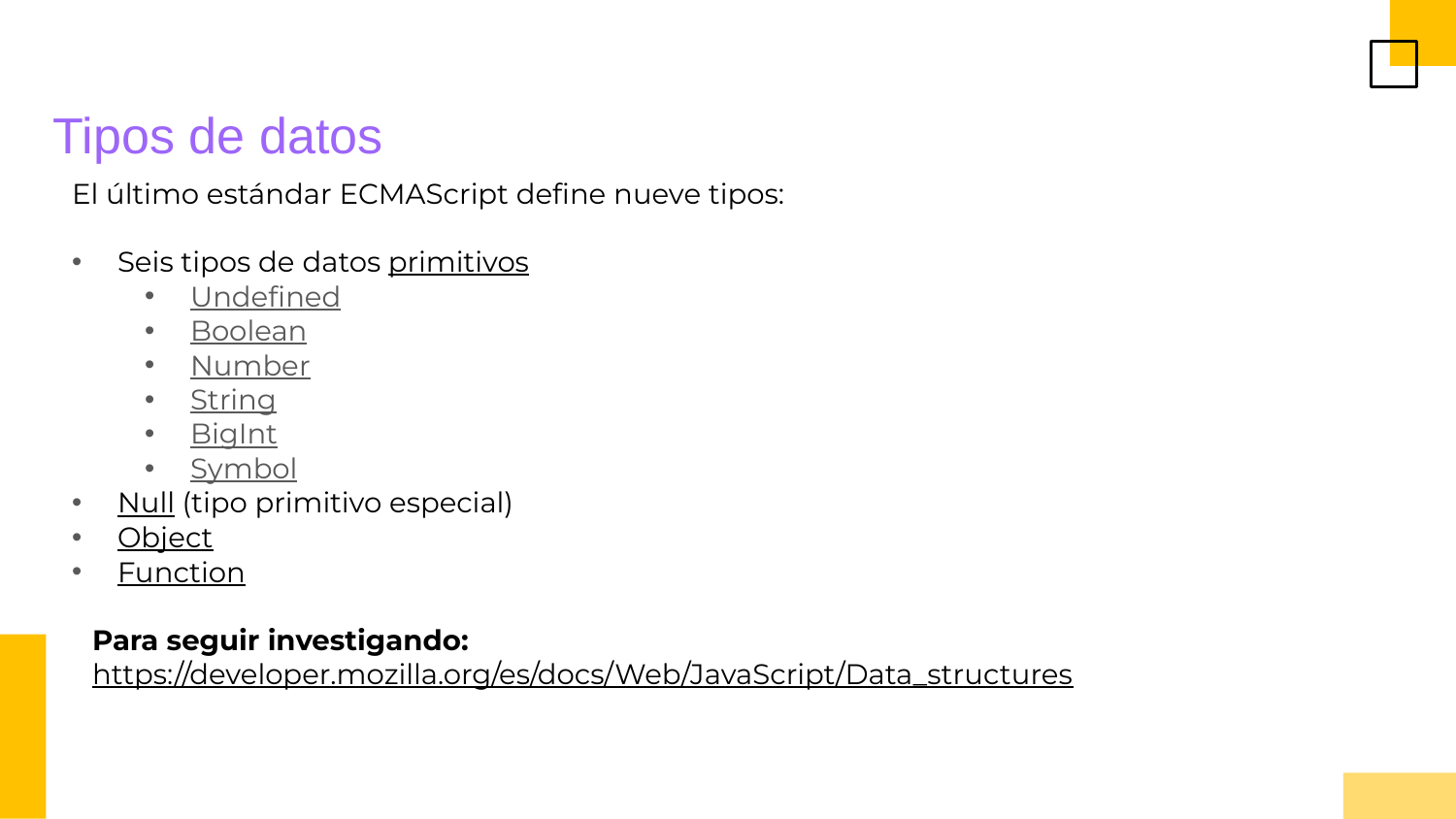

Tipos de datos
El último estándar ECMAScript define nueve tipos:

Seis tipos de datos primitivos
Undefined
Boolean
Number
String
BigInt
Symbol
Null (tipo primitivo especial)
Object
Function

Para seguir investigando:
https://developer.mozilla.org/es/docs/Web/JavaScript/Data_structures